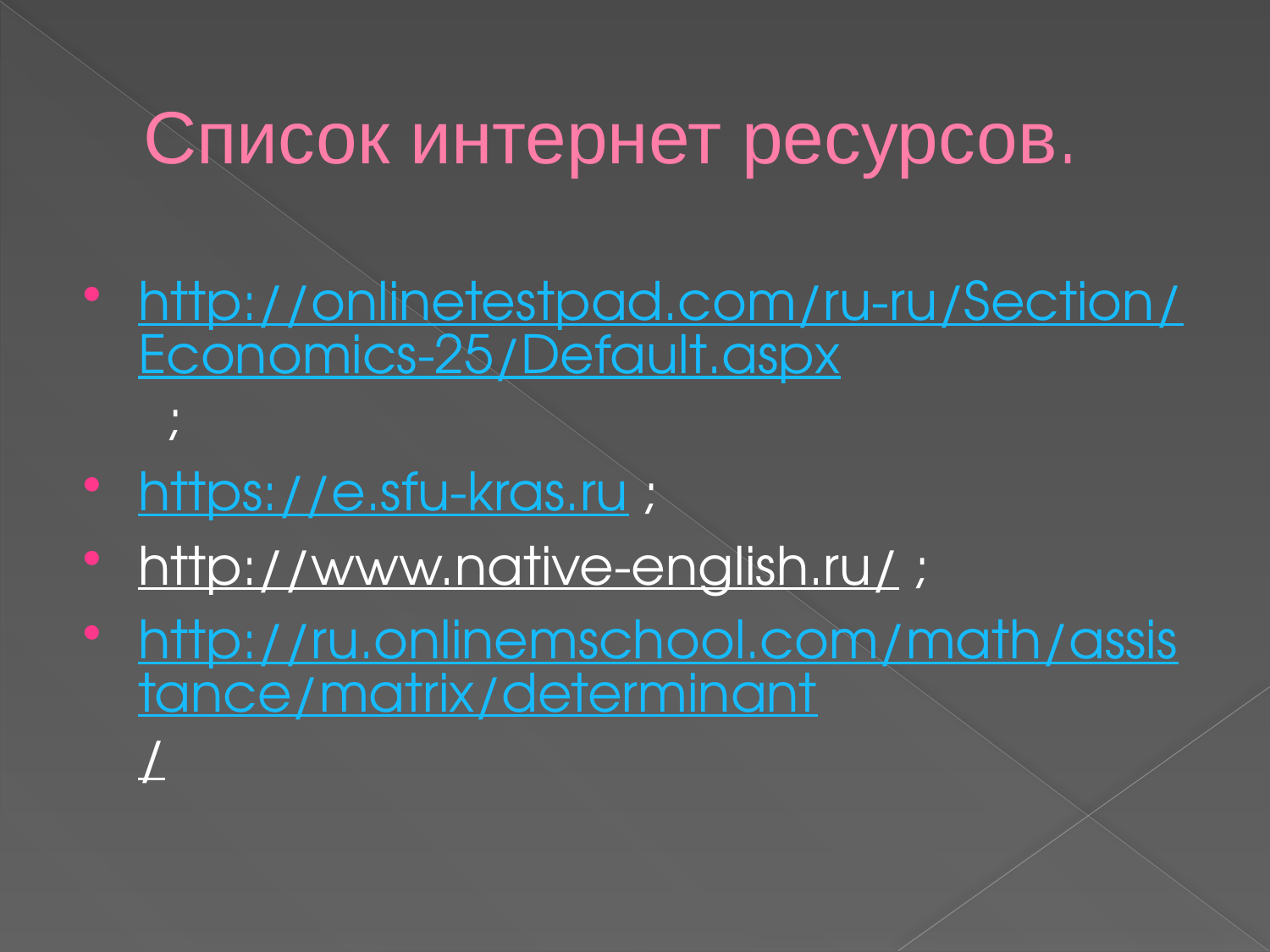

# Список интернет ресурсов.
http://onlinetestpad.com/ru-ru/Section/Economics-25/Default.aspx  ;
https://e.sfu-kras.ru ;
http://www.native-english.ru/ ;
http://ru.onlinemschool.com/math/assistance/matrix/determinant/